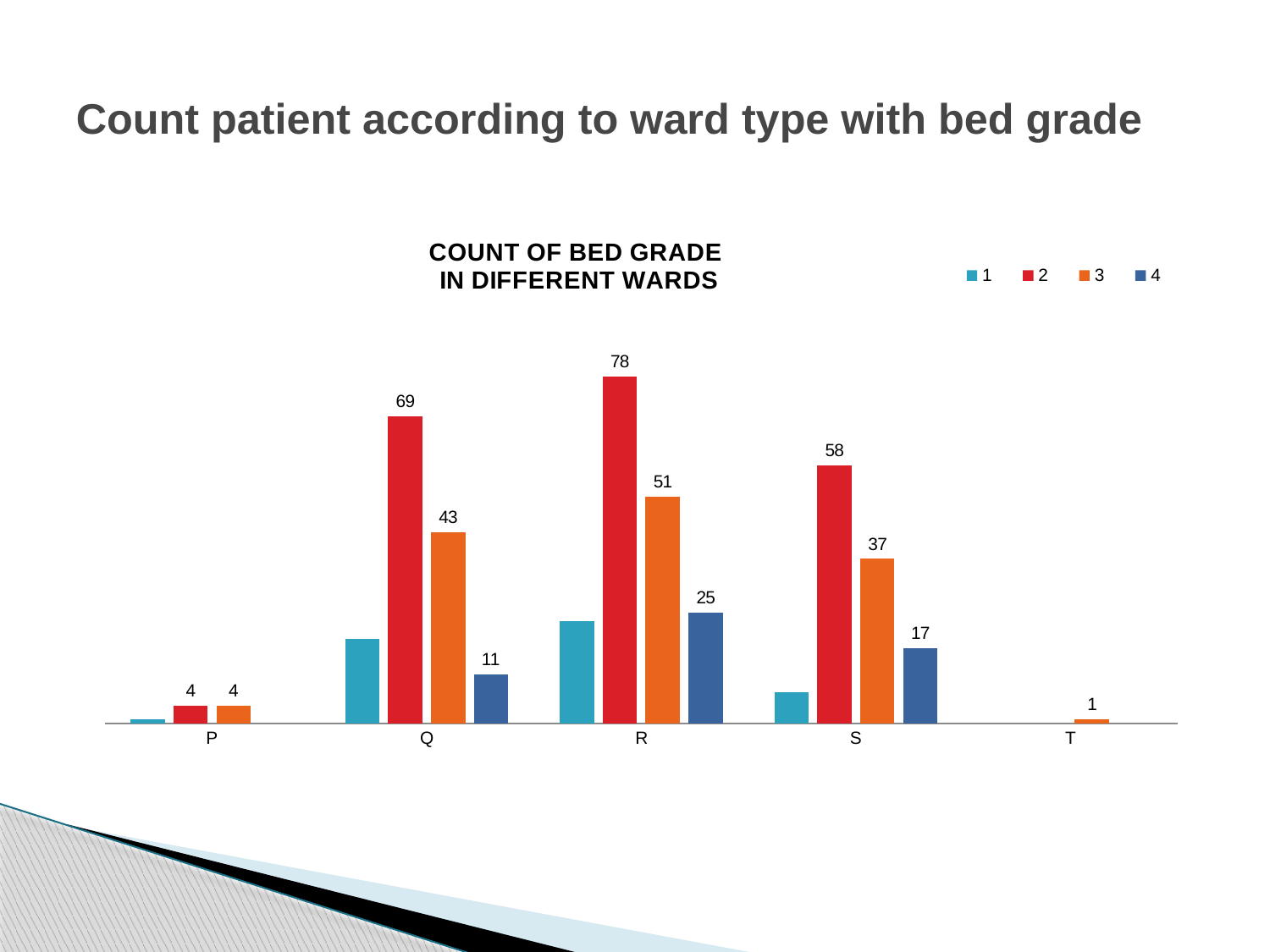

# Count patient according to ward type with bed grade

### Chart: COUNT OF BED GRADE
IN DIFFERENT WARDS

| Category | 1 | 2 | 3 | 4 |
|---|---|---|---|---|
| P | 1.0 | 4.0 | 4.0 | None |
| Q | 19.0 | 69.0 | 43.0 | 11.0 |
| R | 23.0 | 78.0 | 51.0 | 25.0 |
| S | 7.0 | 58.0 | 37.0 | 17.0 |
| T | None | None | 1.0 | None |